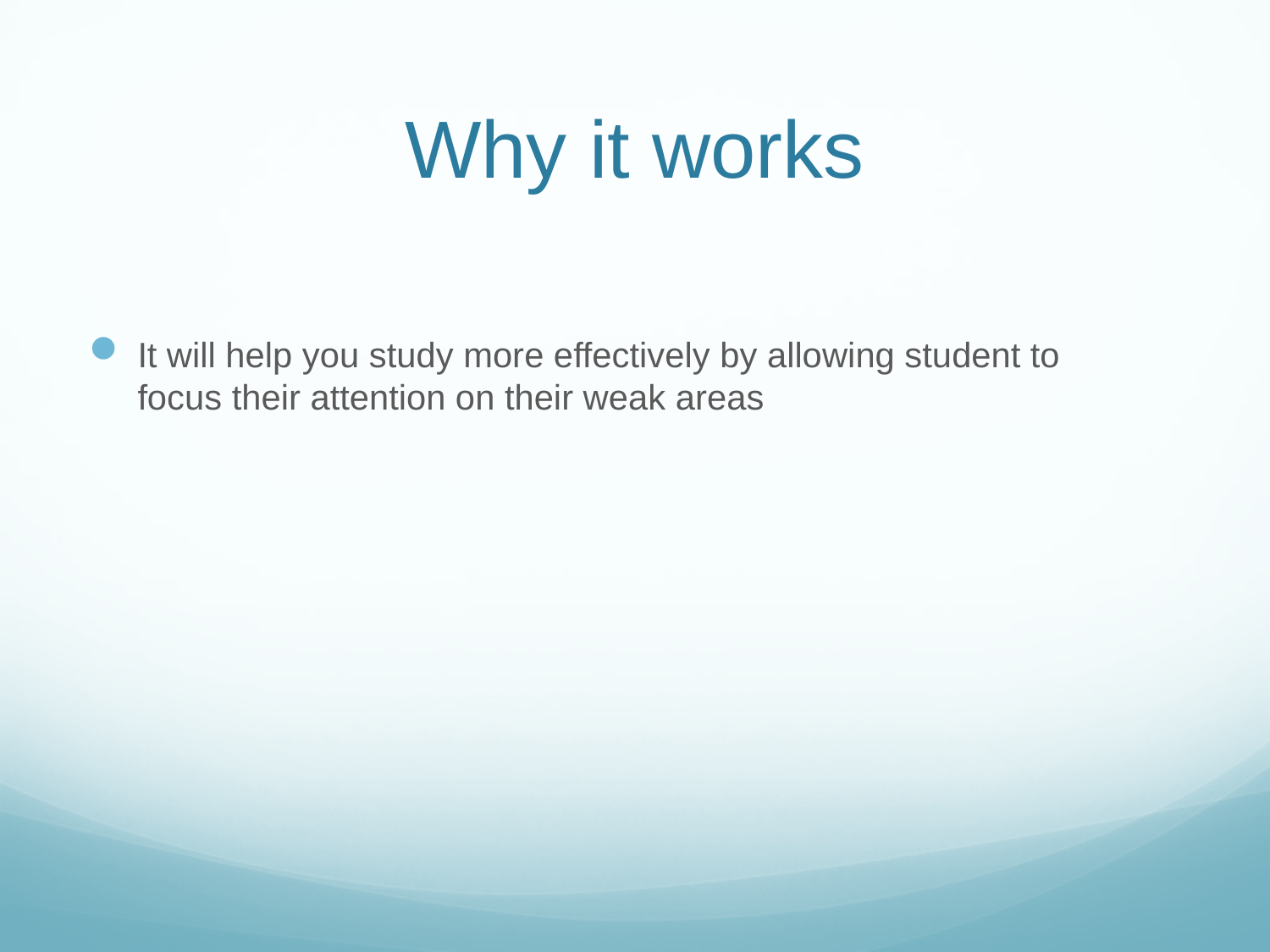

# Why it works

It will help you study more effectively by allowing student to focus their attention on their weak areas